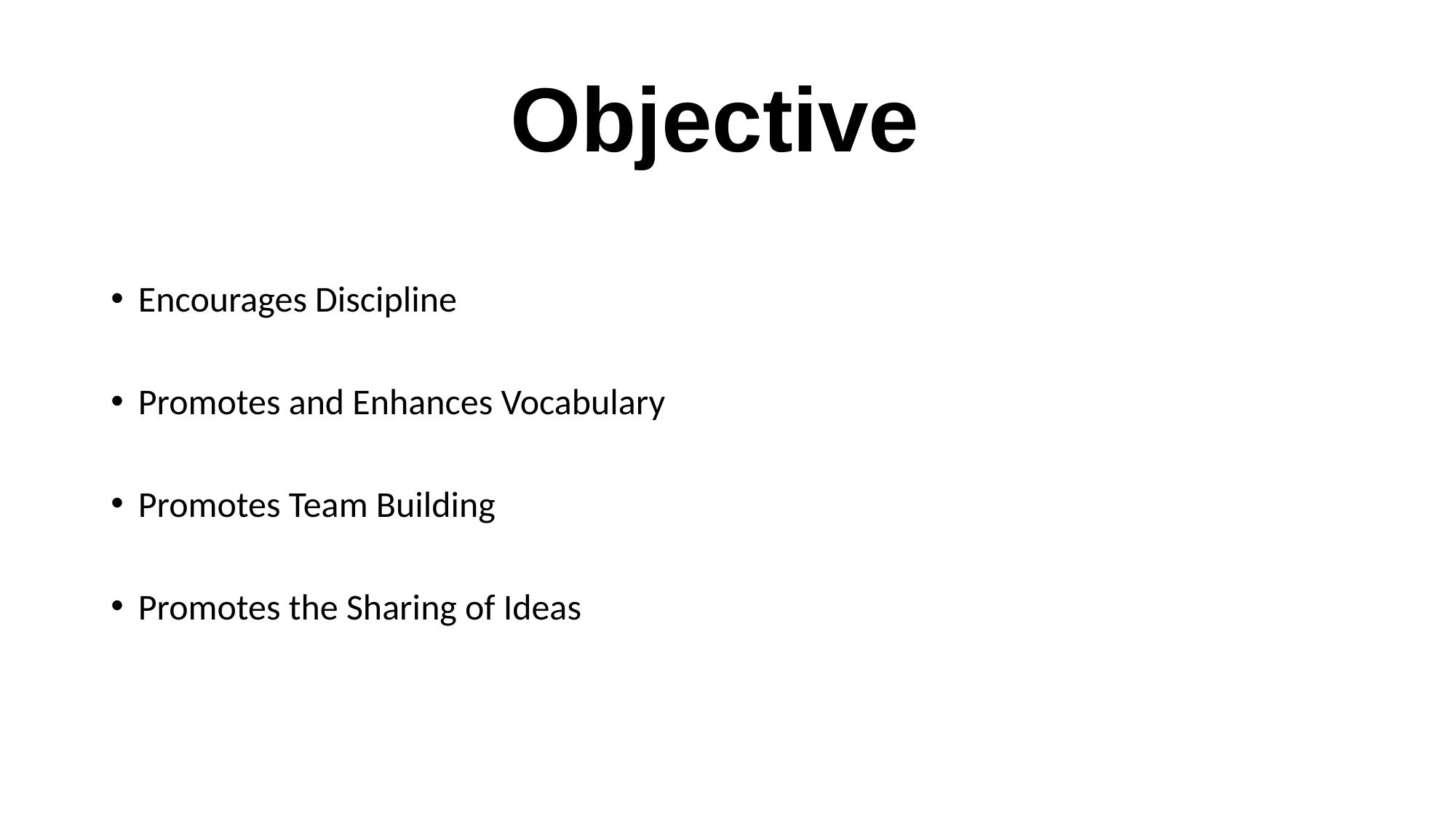

# Objective
Encourages Discipline
Promotes and Enhances Vocabulary
Promotes Team Building
Promotes the Sharing of Ideas